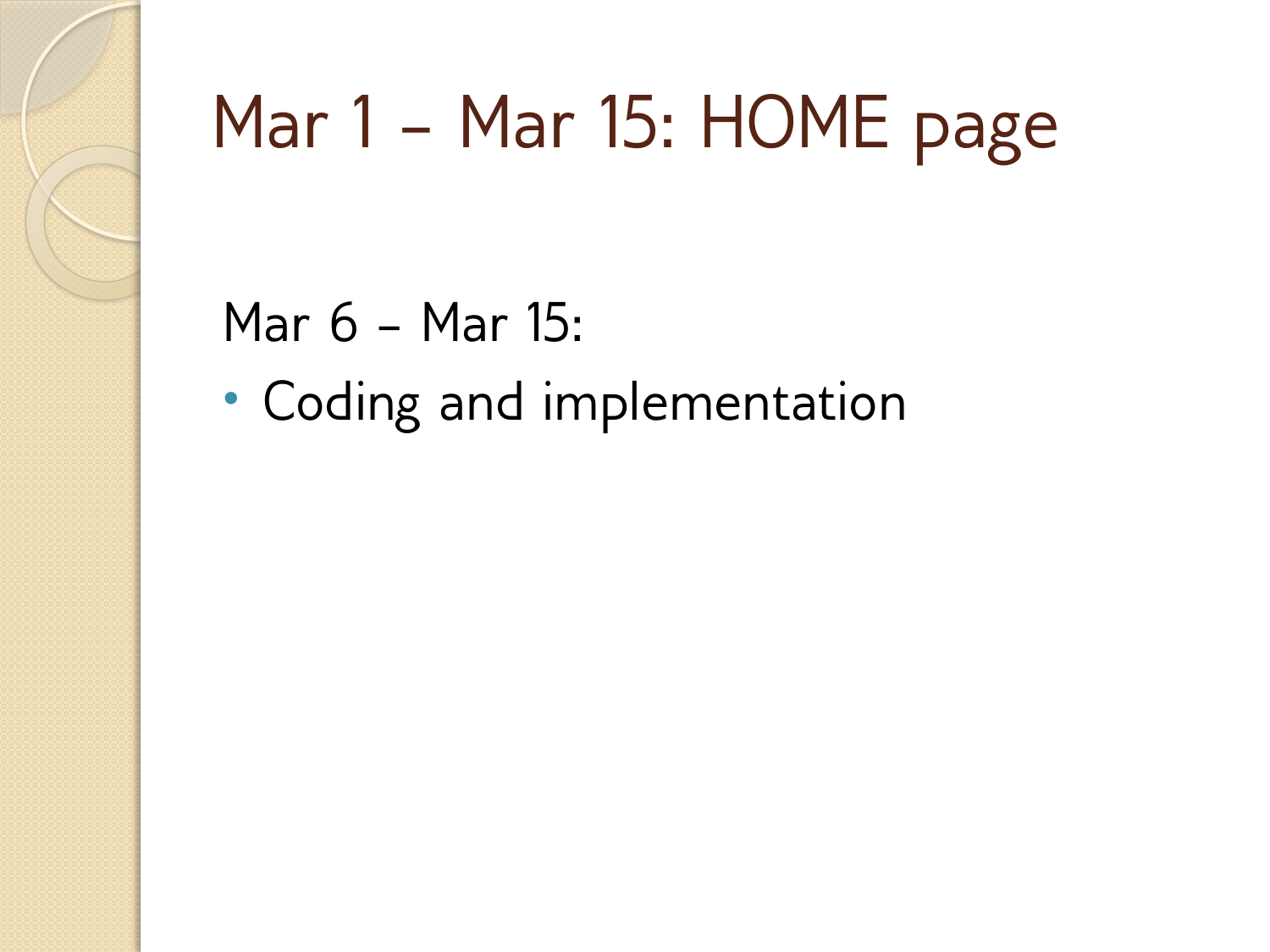

# Mar 1 – Mar 15: HOME page

Mar 6 – Mar 15:
Coding and implementation